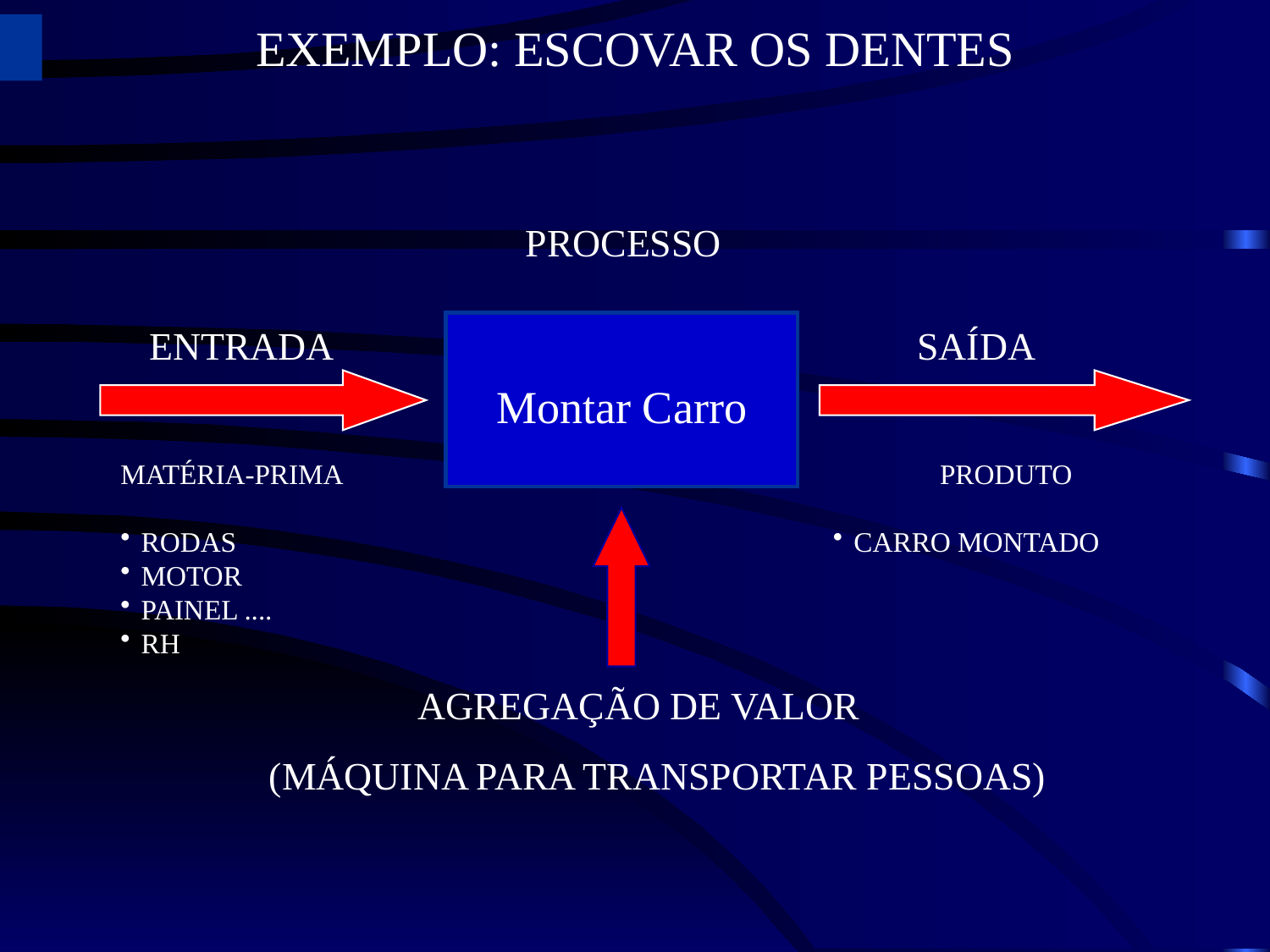

EXEMPLO: ESCOVAR OS DENTES

PROCESSO
Montar Carro
ENTRADA

MATÉRIA-PRIMA

 RODAS
 MOTOR
 PAINEL ....
 RH
SAÍDA

PRODUTO

 CARRO MONTADO

AGREGAÇÃO DE VALOR
(MÁQUINA PARA TRANSPORTAR PESSOAS)